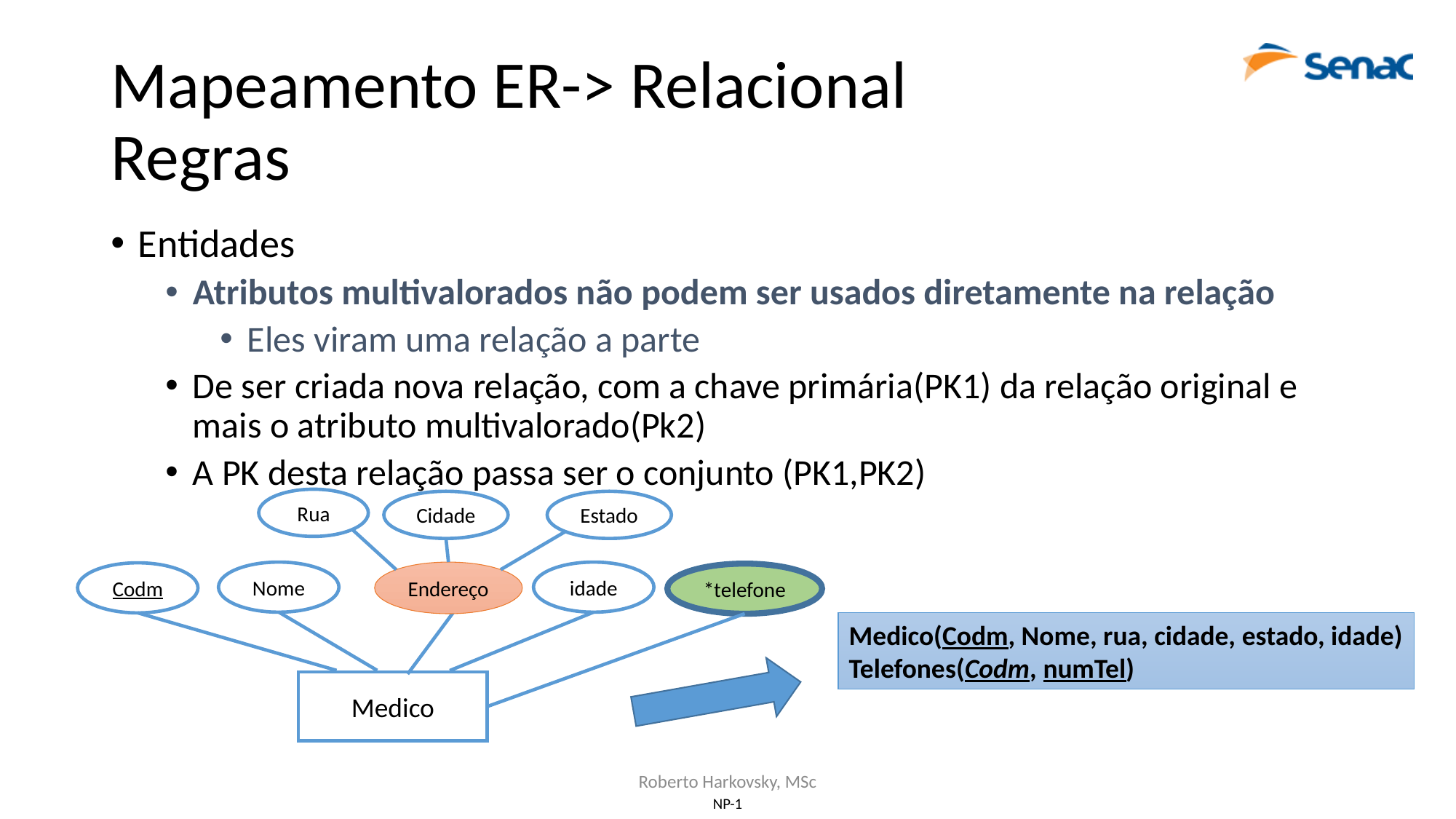

# Mapeamento ER-> Relacional Regras
Entidades
Atributos multivalorados não podem ser usados diretamente na relação
Eles viram uma relação a parte
De ser criada nova relação, com a chave primária(PK1) da relação original e mais o atributo multivalorado(Pk2)
A PK desta relação passa ser o conjunto (PK1,PK2)

Rua
Estado
Cidade
Nome
Endereço
idade
Codm
*telefone
Medico(Codm, Nome, rua, cidade, estado, idade)
Telefones(Codm, numTel)

Medico
Roberto Harkovsky, MSc